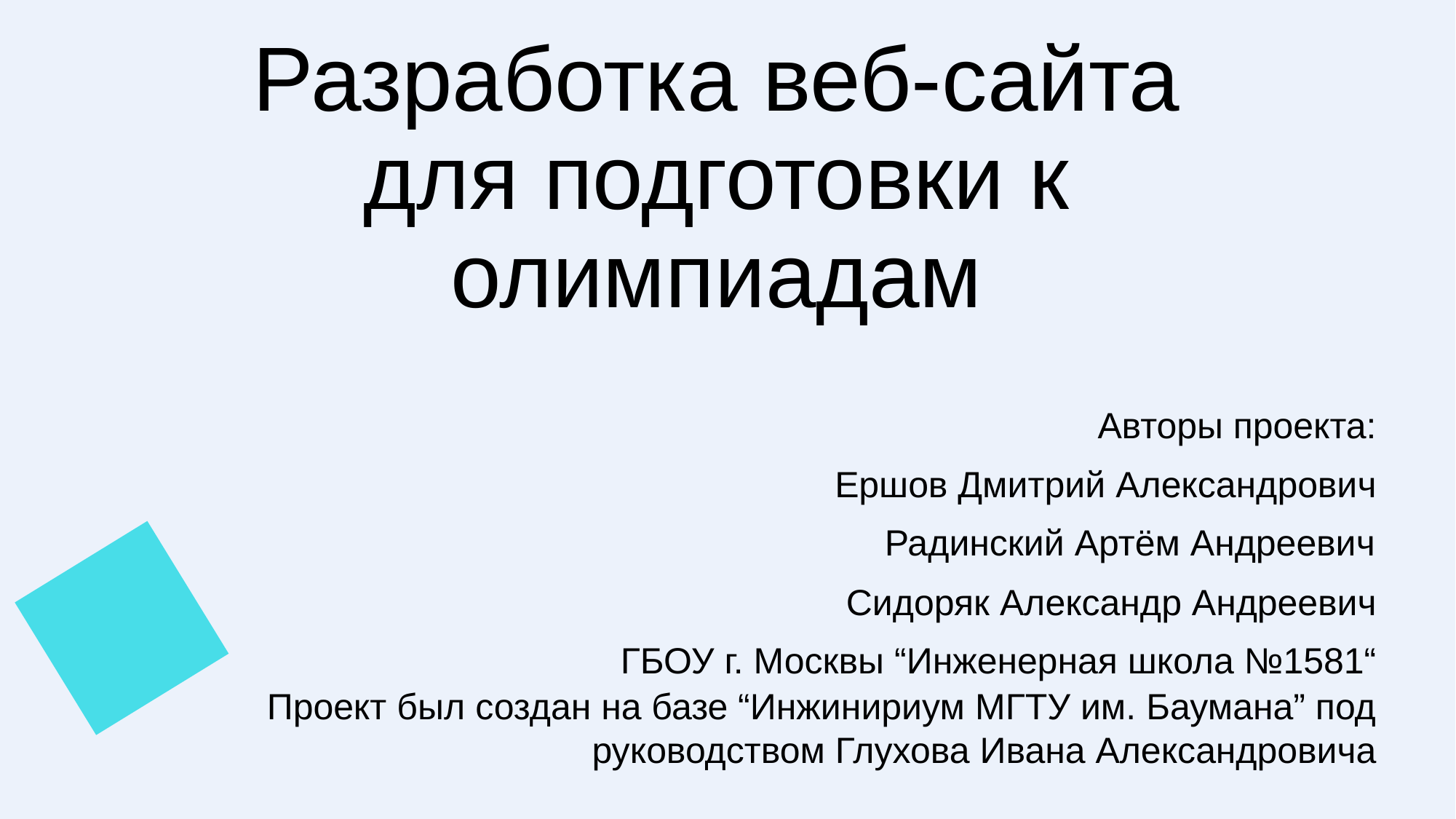

# Разработка веб-сайта для подготовки к олимпиадам
Авторы проекта:
Ершов Дмитрий Александрович
             Радинский Артём Андреевич
Сидоряк Александр Андреевич
ГБОУ г. Москвы “Инженерная школа №1581“

Проект был создан на базе “Инжинириум МГТУ им. Баумана” под руководством Глухова Ивана Александровича